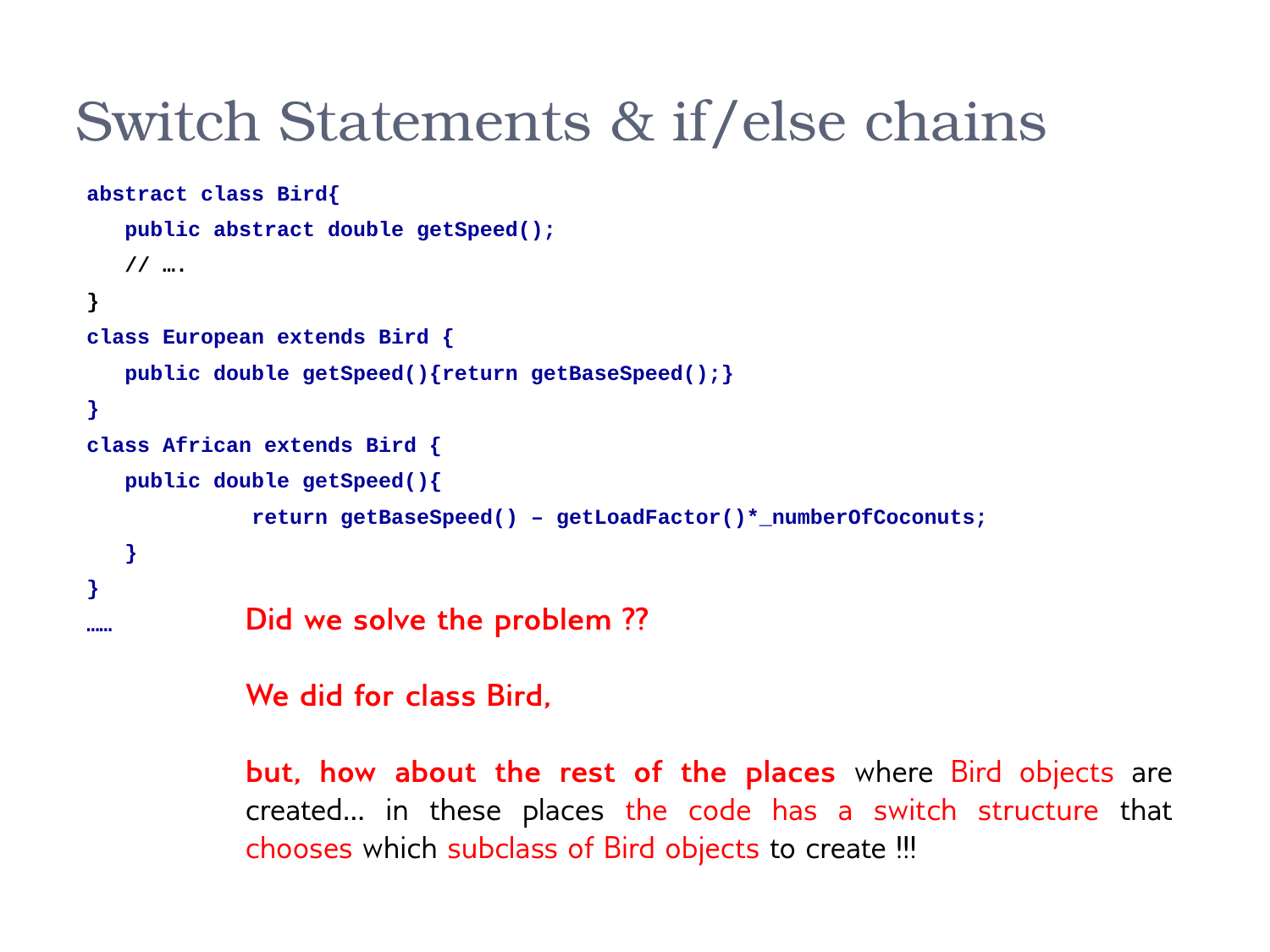

# Switch Statements & if/else chains
abstract class Bird{
	public abstract double getSpeed();
	// ….
}
class European extends Bird {
	public double getSpeed(){return getBaseSpeed();}
}
class African extends Bird {
	public double getSpeed(){
		return getBaseSpeed() – getLoadFactor()*_numberOfCoconuts;
	}
}
……
Did we solve the problem ??

We did for class Bird,

but, how about the rest of the places where Bird objects are created… in these places the code has a switch structure that chooses which subclass of Bird objects to create !!!